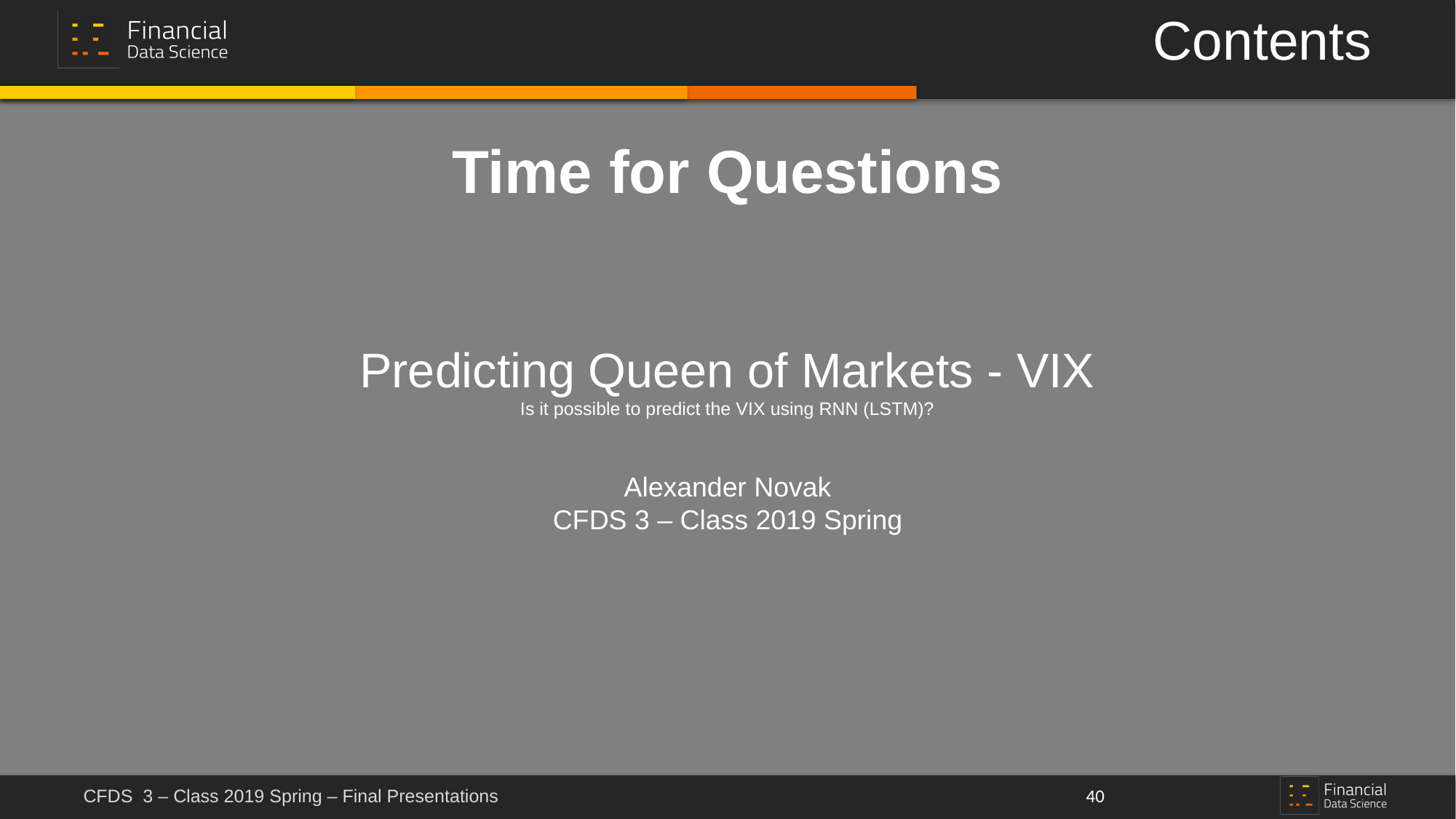

# Contents
Time for Questions
Predicting Queen of Markets - VIX
Is it possible to predict the VIX using RNN (LSTM)?
Alexander Novak
CFDS 3 – Class 2019 Spring
40